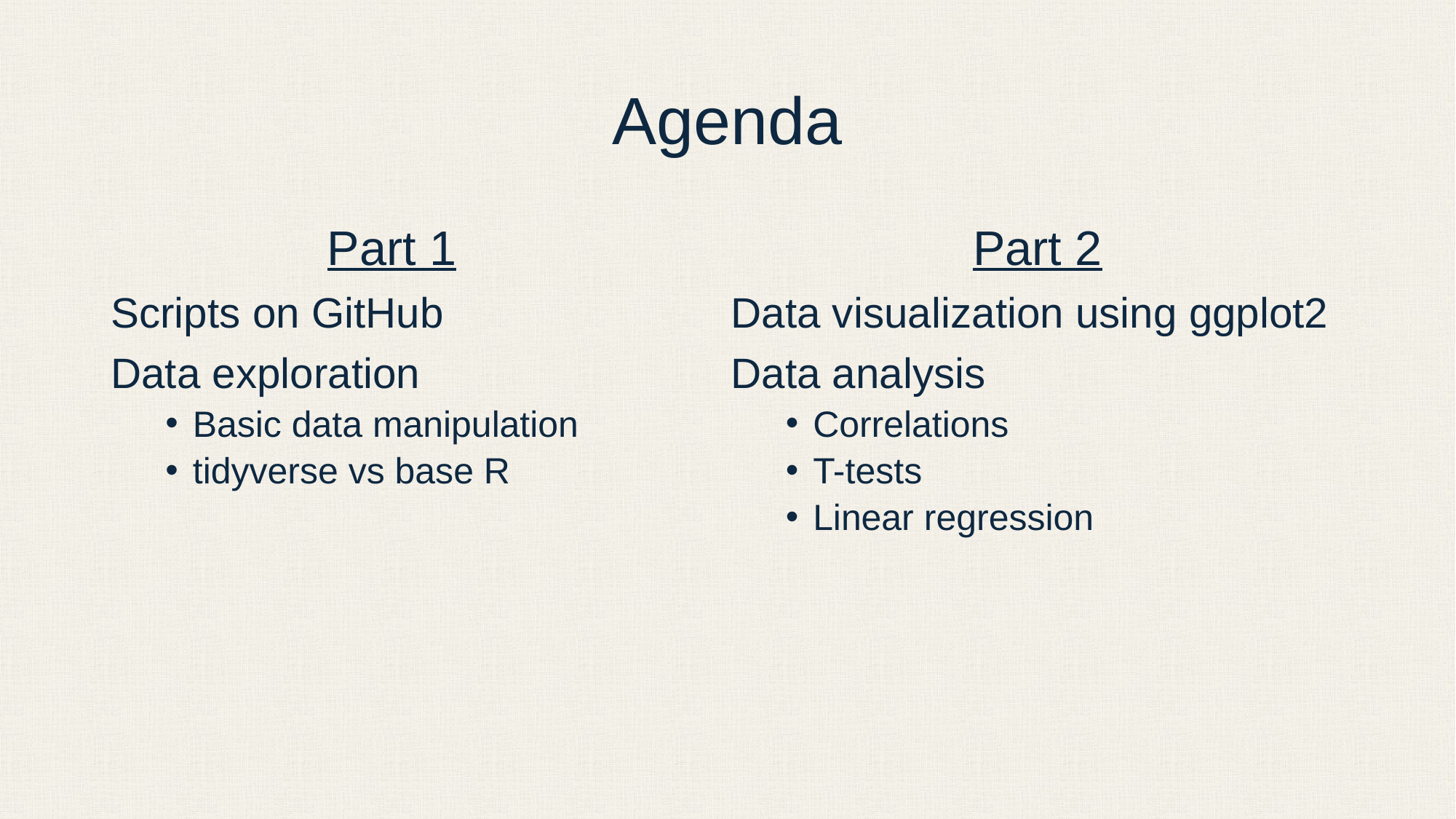

# Agenda
Part 1
Scripts on GitHub
Data exploration
Basic data manipulation
tidyverse vs base R

Part 2
Data visualization using ggplot2
Data analysis
Correlations
T-tests
Linear regression